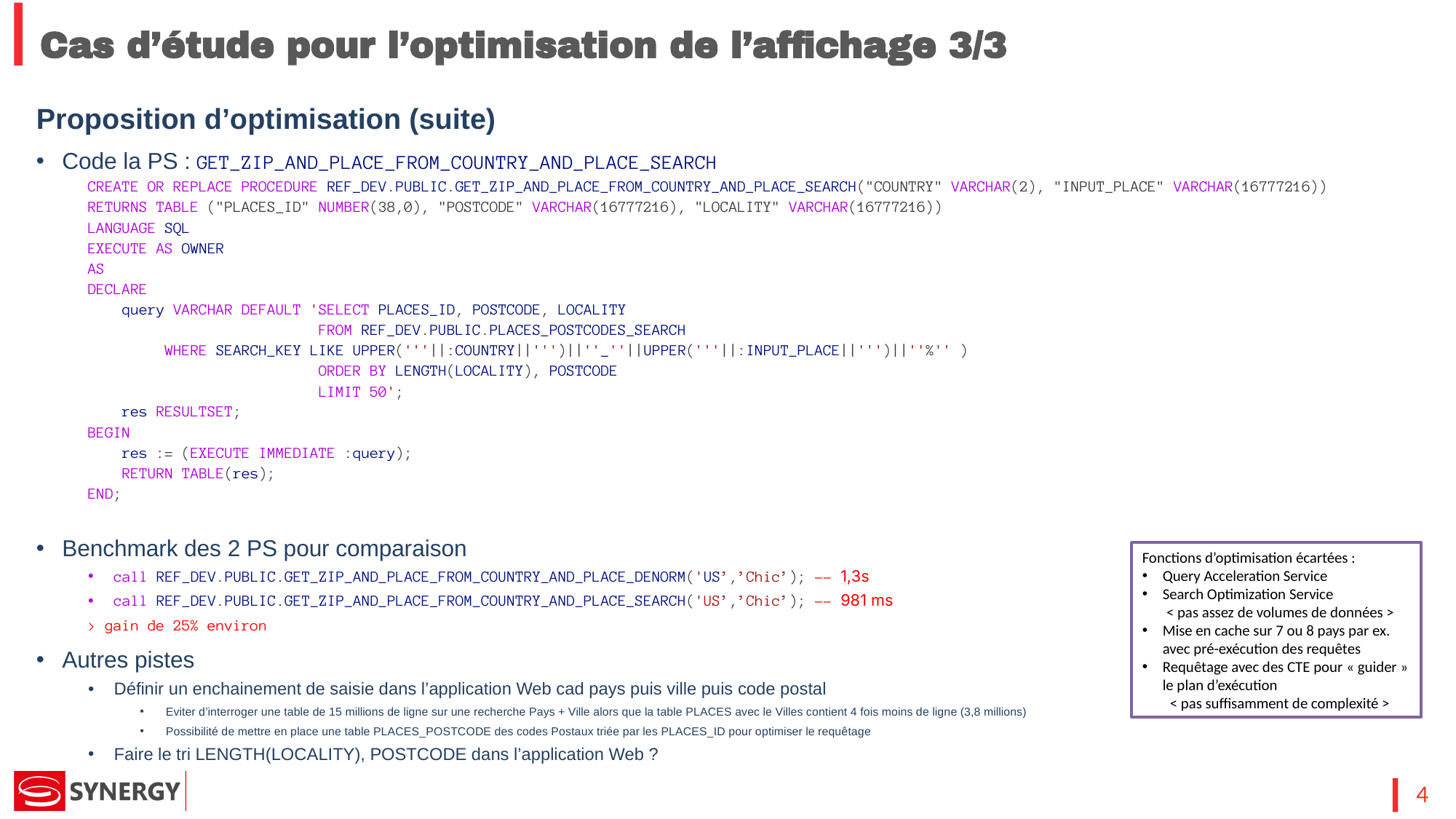

Cas d’étude pour l’optimisation de l’affichage 3/3

Proposition d’optimisation (suite)
Code la PS : GET_ZIP_AND_PLACE_FROM_COUNTRY_AND_PLACE_SEARCH
CREATE OR REPLACE PROCEDURE REF_DEV.PUBLIC.GET_ZIP_AND_PLACE_FROM_COUNTRY_AND_PLACE_SEARCH("COUNTRY" VARCHAR(2), "INPUT_PLACE" VARCHAR(16777216))
RETURNS TABLE ("PLACES_ID" NUMBER(38,0), "POSTCODE" VARCHAR(16777216), "LOCALITY" VARCHAR(16777216))
LANGUAGE SQL
EXECUTE AS OWNER
AS
DECLARE
    query VARCHAR DEFAULT 'SELECT PLACES_ID, POSTCODE, LOCALITY
                           FROM REF_DEV.PUBLIC.PLACES_POSTCODES_SEARCH
		         WHERE SEARCH_KEY LIKE UPPER('''||:COUNTRY||''')||''_''||UPPER('''||:INPUT_PLACE||''')||''%'' )
                           ORDER BY LENGTH(LOCALITY), POSTCODE
                           LIMIT 50';
    res RESULTSET;
BEGIN
    res := (EXECUTE IMMEDIATE :query);
    RETURN TABLE(res);
END;

Benchmark des 2 PS pour comparaison
call REF_DEV.PUBLIC.GET_ZIP_AND_PLACE_FROM_COUNTRY_AND_PLACE_DENORM('US’,’Chic’); -- 1,3s
call REF_DEV.PUBLIC.GET_ZIP_AND_PLACE_FROM_COUNTRY_AND_PLACE_SEARCH('US’,’Chic’); -- 981 ms
	> gain de 25% environ
Autres pistes
Définir un enchainement de saisie dans l’application Web cad pays puis ville puis code postal
Eviter d’interroger une table de 15 millions de ligne sur une recherche Pays + Ville alors que la table PLACES avec le Villes contient 4 fois moins de ligne (3,8 millions)
Possibilité de mettre en place une table PLACES_POSTCODE des codes Postaux triée par les PLACES_ID pour optimiser le requêtage
Faire le tri LENGTH(LOCALITY), POSTCODE dans l’application Web ?

Fonctions d’optimisation écartées :
Query Acceleration Service
Search Optimization Service
       < pas assez de volumes de données >
Mise en cache sur 7 ou 8 pays par ex. avec pré-exécution des requêtes
Requêtage avec des CTE pour « guider » le plan d’exécution
        < pas suffisamment de complexité >